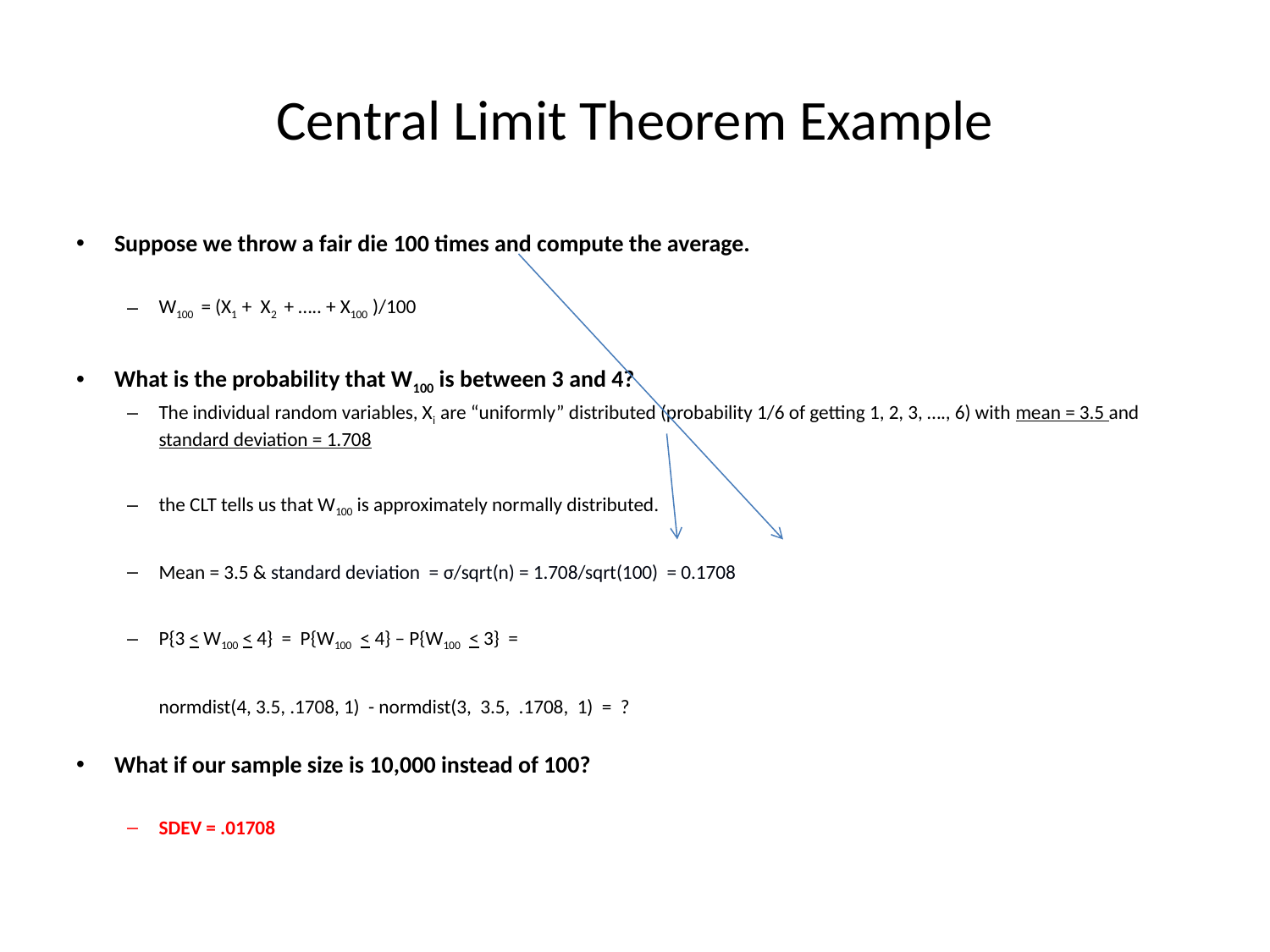

# Central Limit Theorem Example
Suppose we throw a fair die 100 times and compute the average.

W100   = (X1  +  X2   + ….. + X100  )/100

What is the probability that W100 is between 3 and 4?
The individual random variables, Xi  are “uniformly” distributed (probability 1/6 of getting 1, 2, 3, …., 6) with mean = 3.5 and standard deviation = 1.708

the CLT tells us that W100 is approximately normally distributed.

Mean = 3.5 & standard deviation  = σ/sqrt(n) = 1.708/sqrt(100)  = 0.1708

P{3 < W100 < 4}  =  P{W100  < 4} – P{W100  < 3}  =

	normdist(4, 3.5, .1708, 1)  - normdist(3,  3.5,  .1708,  1)  =  ?

What if our sample size is 10,000 instead of 100?

SDEV = .01708